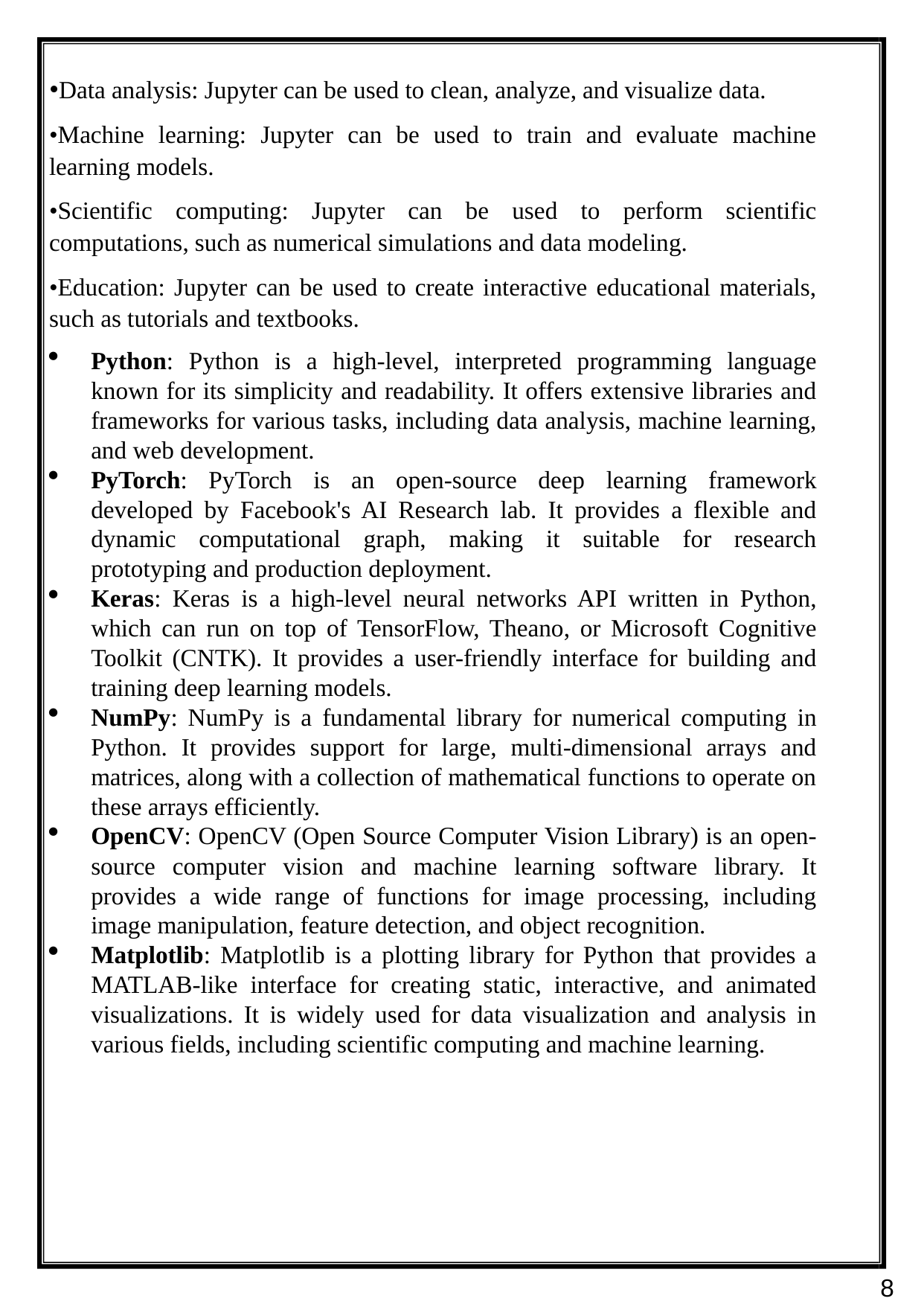

•Data analysis: Jupyter can be used to clean, analyze, and visualize data.
•Machine learning: Jupyter can be used to train and evaluate machine learning models.
•Scientific computing: Jupyter can be used to perform scientific computations, such as numerical simulations and data modeling.
•Education: Jupyter can be used to create interactive educational materials, such as tutorials and textbooks.
Python: Python is a high-level, interpreted programming language known for its simplicity and readability. It offers extensive libraries and frameworks for various tasks, including data analysis, machine learning, and web development.
PyTorch: PyTorch is an open-source deep learning framework developed by Facebook's AI Research lab. It provides a flexible and dynamic computational graph, making it suitable for research prototyping and production deployment.
Keras: Keras is a high-level neural networks API written in Python, which can run on top of TensorFlow, Theano, or Microsoft Cognitive Toolkit (CNTK). It provides a user-friendly interface for building and training deep learning models.
NumPy: NumPy is a fundamental library for numerical computing in Python. It provides support for large, multi-dimensional arrays and matrices, along with a collection of mathematical functions to operate on these arrays efficiently.
OpenCV: OpenCV (Open Source Computer Vision Library) is an open-source computer vision and machine learning software library. It provides a wide range of functions for image processing, including image manipulation, feature detection, and object recognition.
Matplotlib: Matplotlib is a plotting library for Python that provides a MATLAB-like interface for creating static, interactive, and animated visualizations. It is widely used for data visualization and analysis in various fields, including scientific computing and machine learning.
8